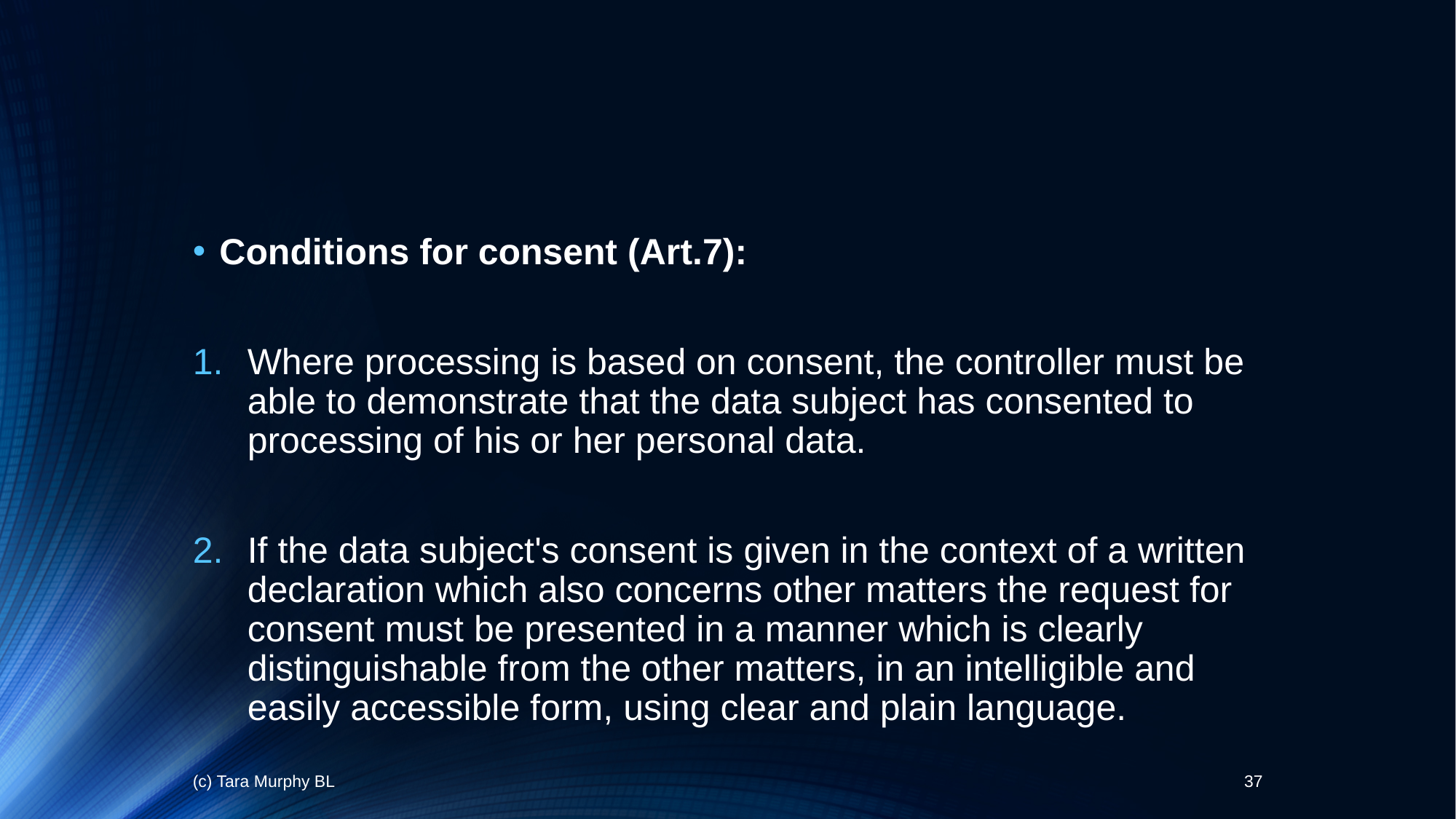

Conditions for consent (Art.7):

Where processing is based on consent, the controller must be able to demonstrate that the data subject has consented to processing of his or her personal data.

If the data subject's consent is given in the context of a written declaration which also concerns other matters the request for consent must be presented in a manner which is clearly distinguishable from the other matters, in an intelligible and easily accessible form, using clear and plain language.

(c) Tara Murphy BL
37